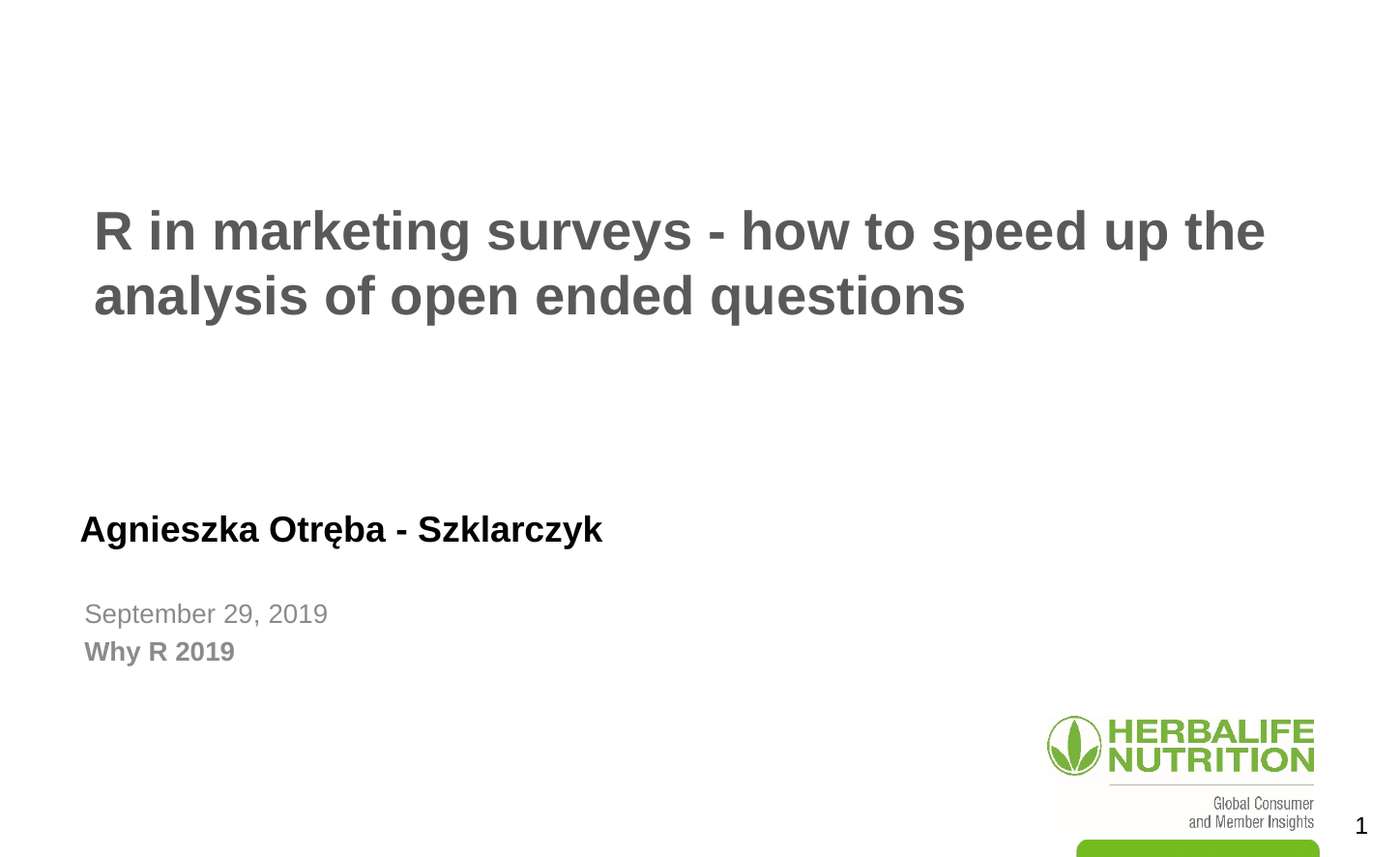

# R in marketing surveys - how to speed up the analysis of open ended questions
Agnieszka Otręba - Szklarczyk
September 29, 2019
Why R 2019